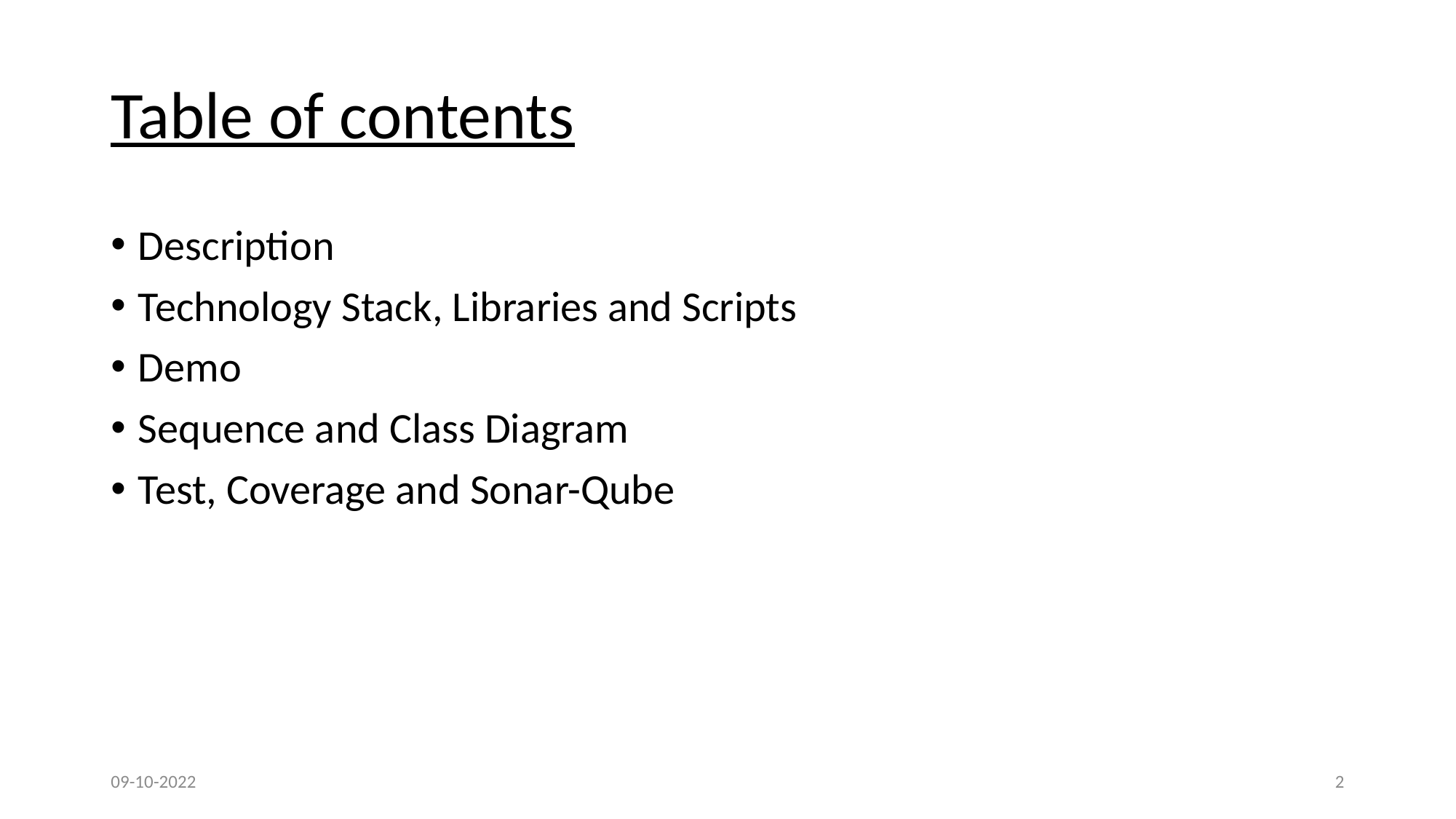

# Table of contents
Description
Technology Stack, Libraries and Scripts
Demo
Sequence and Class Diagram
Test, Coverage and Sonar-Qube

09-10-2022
2